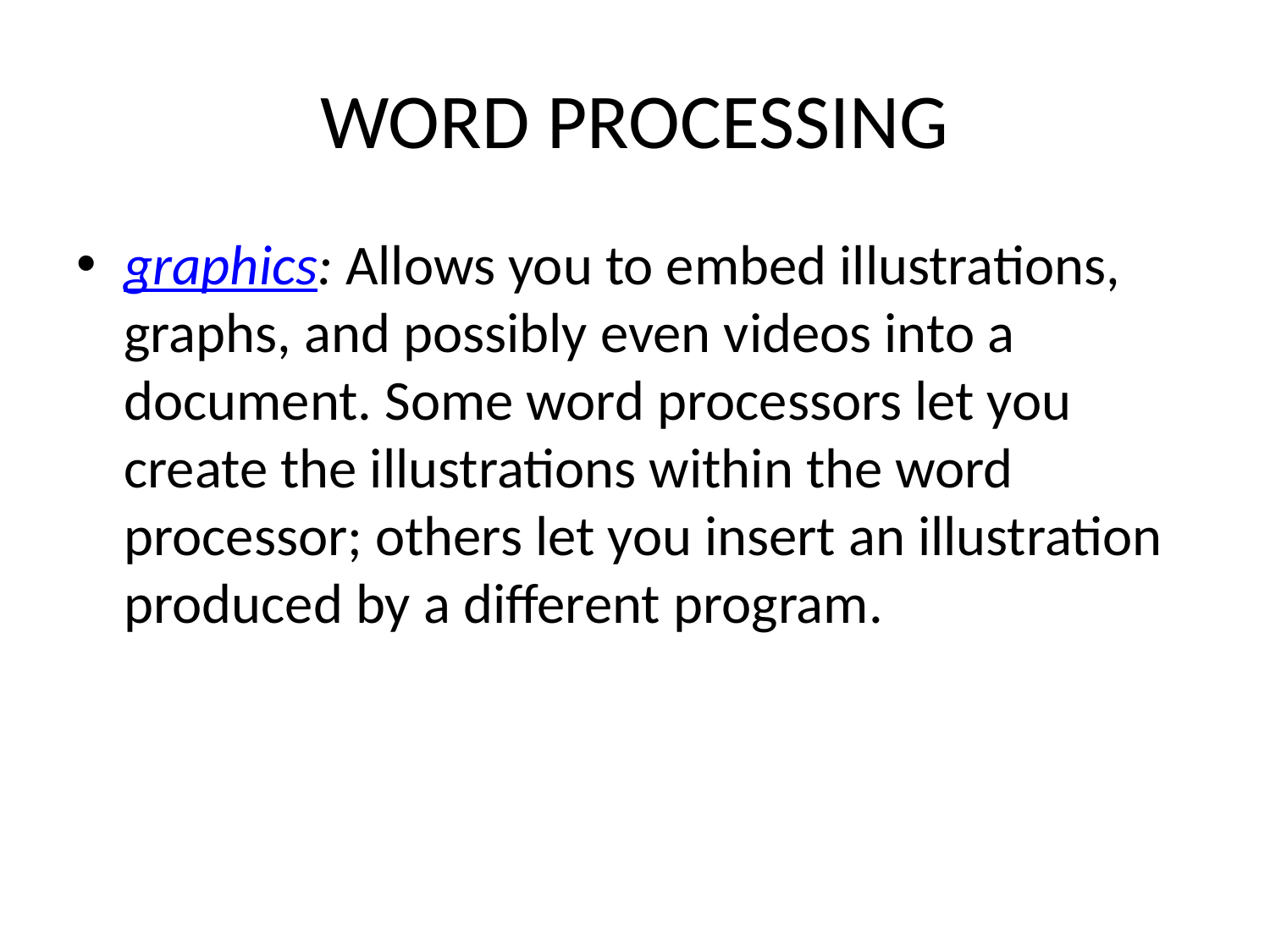

# WORD PROCESSING
graphics: Allows you to embed illustrations, graphs, and possibly even videos into a document. Some word processors let you create the illustrations within the word processor; others let you insert an illustration produced by a different program.